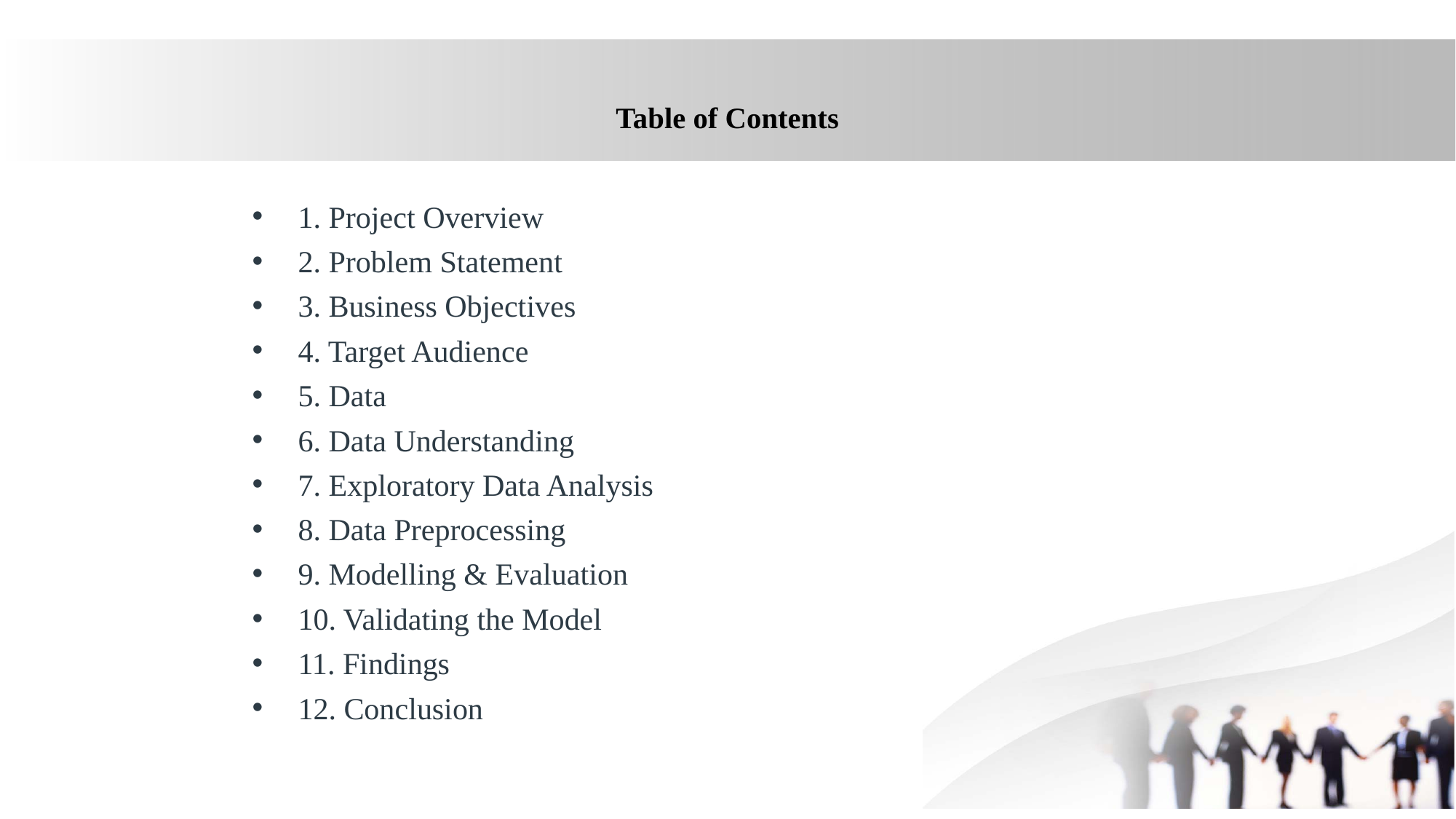

# Table of Contents

1. Project Overview
2. Problem Statement
3. Business Objectives
4. Target Audience
5. Data
6. Data Understanding
7. Exploratory Data Analysis
8. Data Preprocessing
9. Modelling & Evaluation
10. Validating the Model
11. Findings
12. Conclusion